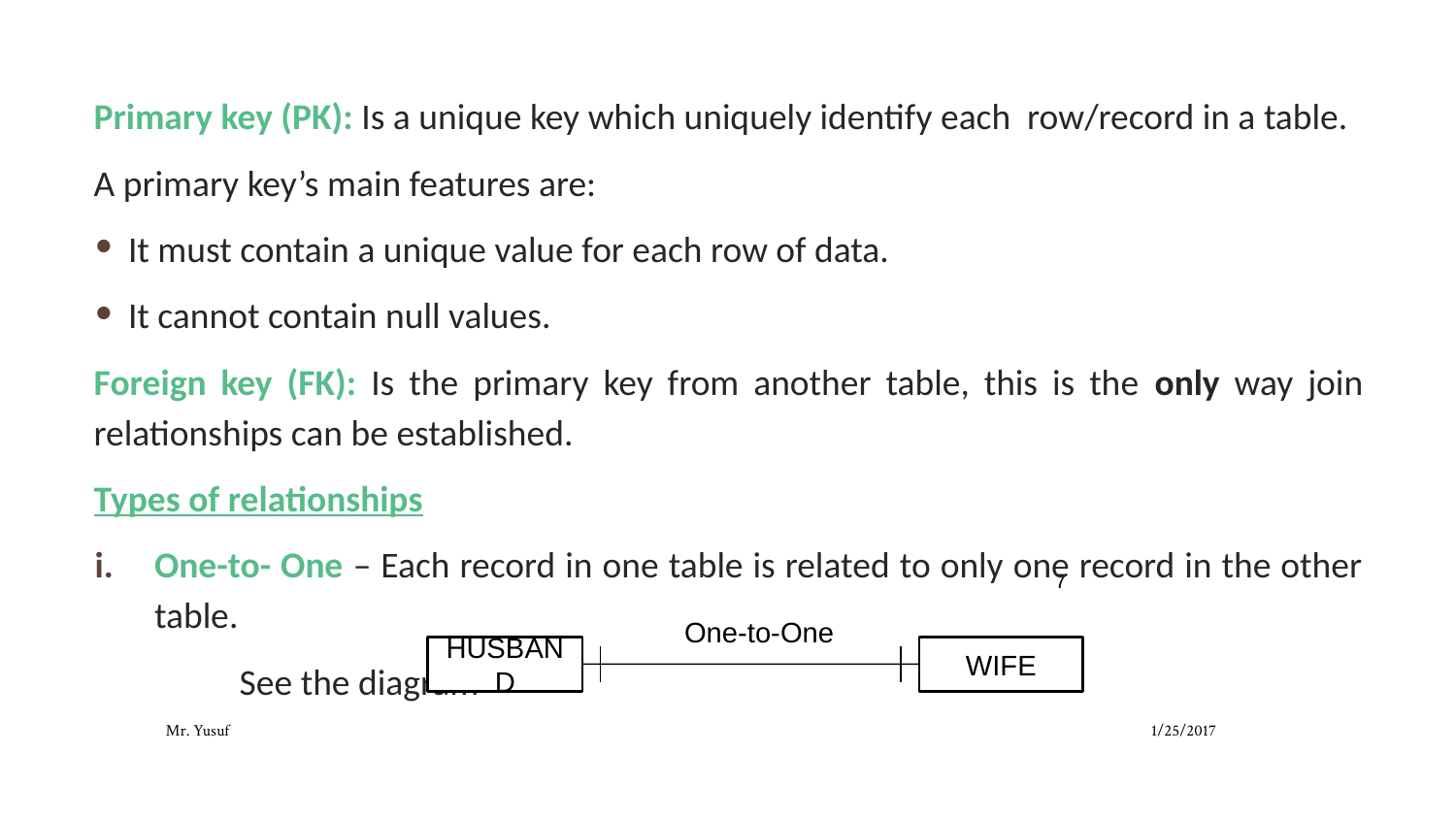

Primary key (PK): Is a unique key which uniquely identify each  row/record in a table.
A primary key’s main features are:
It must contain a unique value for each row of data.
It cannot contain null values.
Foreign key (FK): Is the primary key from another table, this is the only way join relationships can be established.
Types of relationships
One-to- One – Each record in one table is related to only one record in the other table.
	See the diagram

7
One-to-One
HUSBAND
WIFE
Mr. Yusuf
1/25/2017